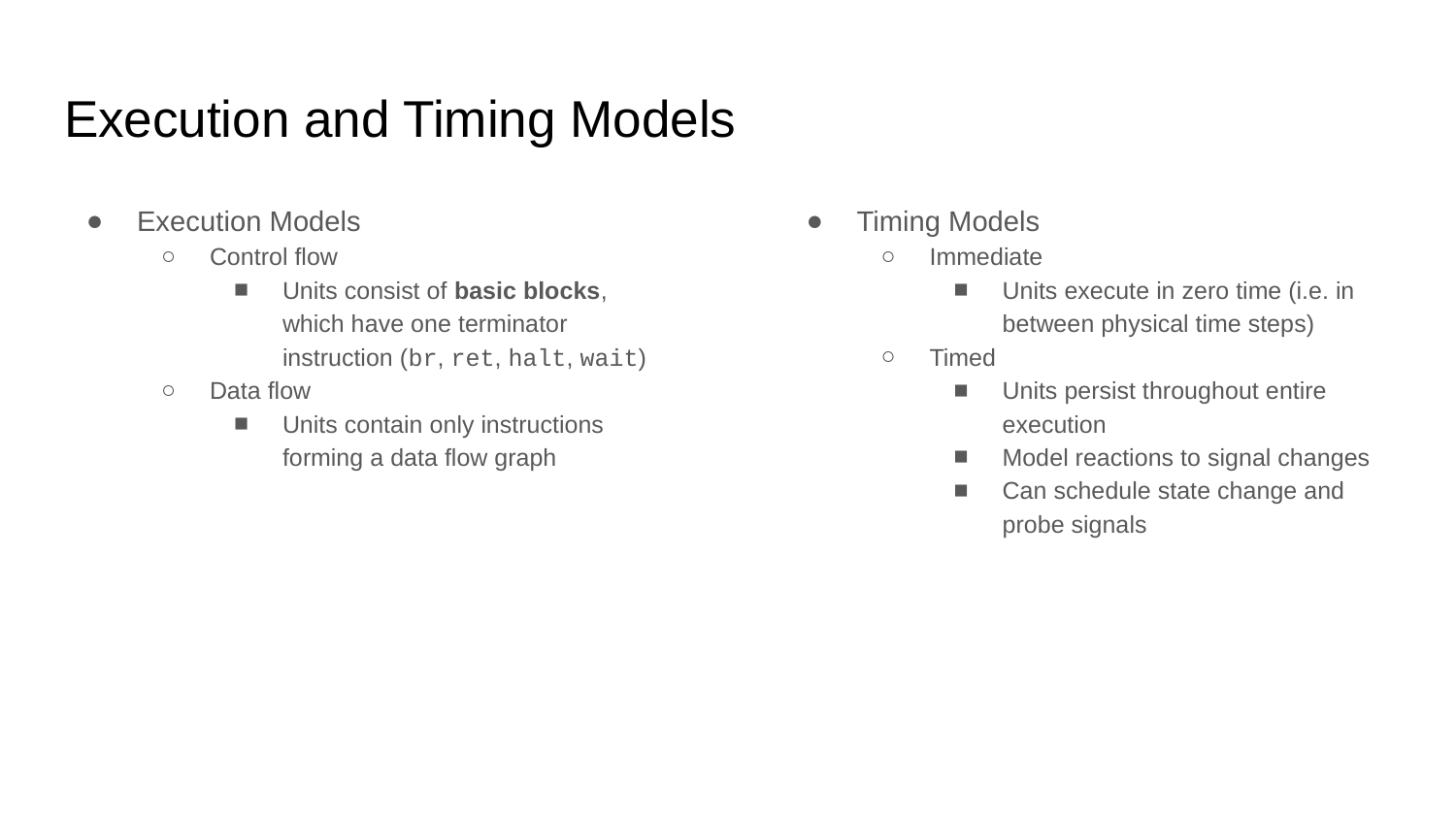

# Execution and Timing Models
Execution Models
Control flow
Units consist of basic blocks, which have one terminator instruction (br, ret, halt, wait)
Data flow
Units contain only instructions forming a data flow graph
Timing Models
Immediate
Units execute in zero time (i.e. in between physical time steps)
Timed
Units persist throughout entire execution
Model reactions to signal changes
Can schedule state change and probe signals